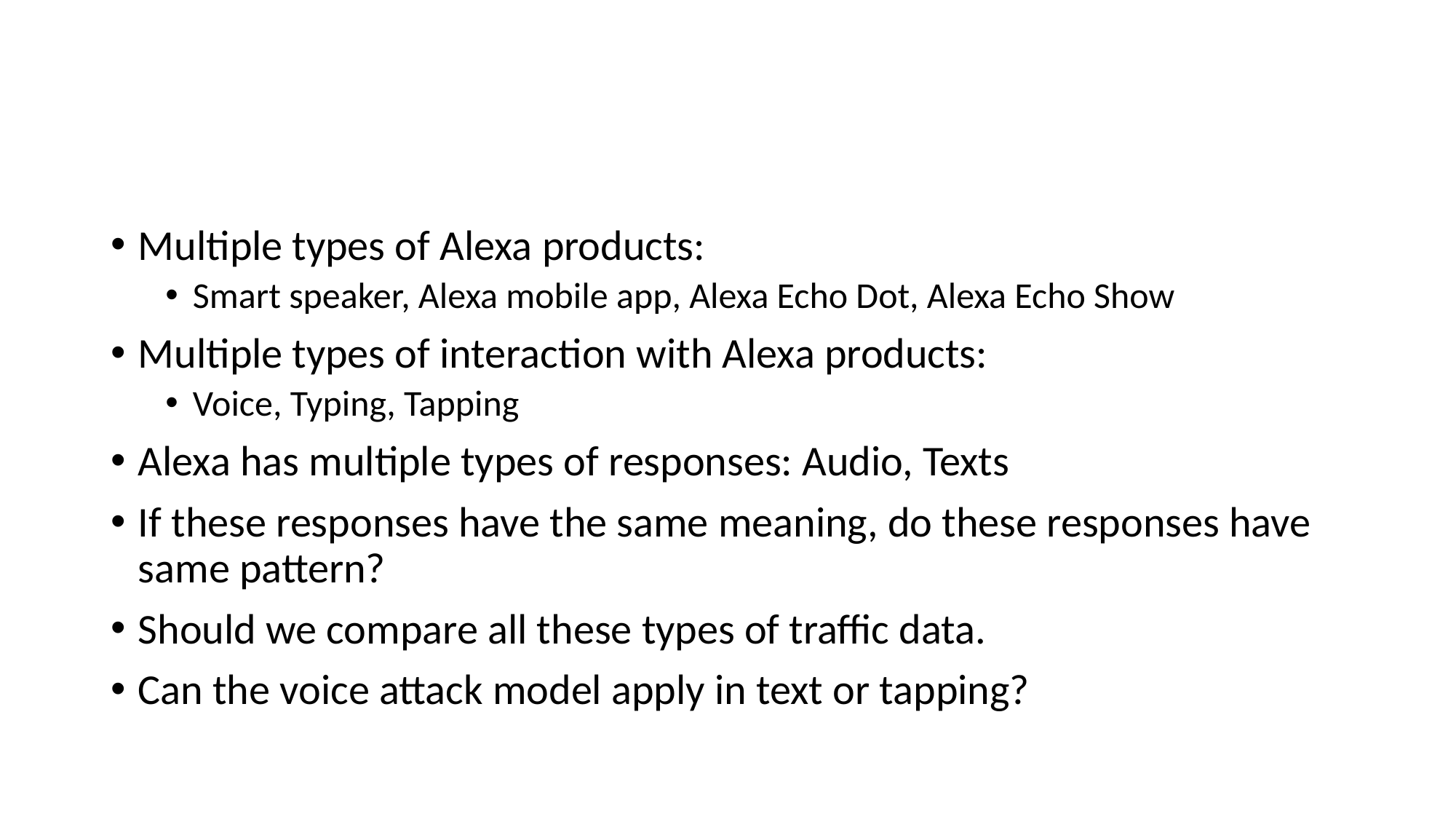

#
Multiple types of Alexa products:
Smart speaker, Alexa mobile app, Alexa Echo Dot, Alexa Echo Show
Multiple types of interaction with Alexa products:
Voice, Typing, Tapping
Alexa has multiple types of responses: Audio, Texts
If these responses have the same meaning, do these responses have same pattern?
Should we compare all these types of traffic data.
Can the voice attack model apply in text or tapping?